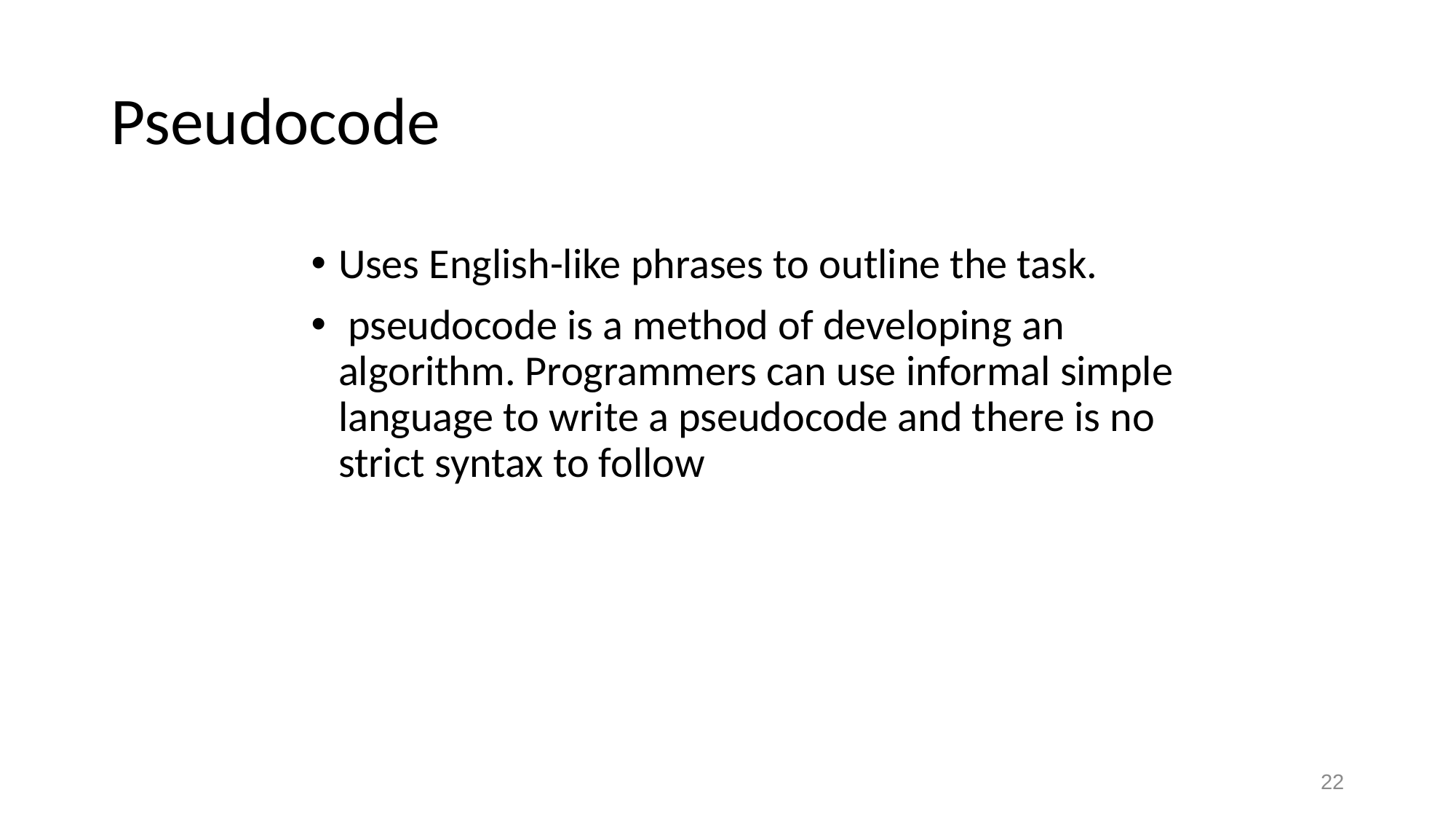

# Pseudocode
Uses English-like phrases to outline the task.
 pseudocode is a method of developing an algorithm. Programmers can use informal simple language to write a pseudocode and there is no strict syntax to follow
22